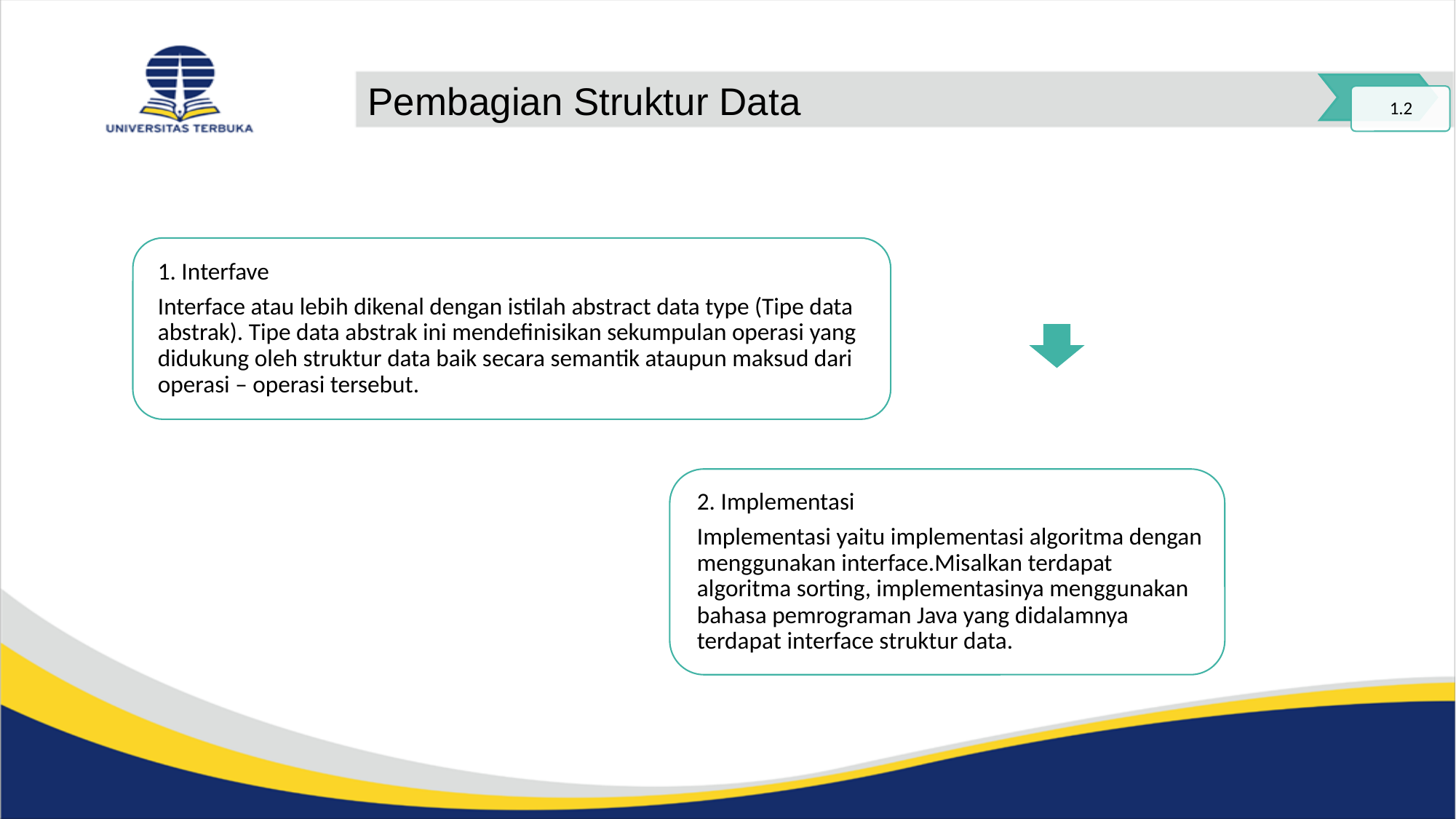

1.2
Pembagian Struktur Data
1. Interfave
Interface atau lebih dikenal dengan istilah abstract data type (Tipe data abstrak). Tipe data abstrak ini mendefinisikan sekumpulan operasi yang didukung oleh struktur data baik secara semantik ataupun maksud dari operasi – operasi tersebut.

2. Implementasi
Implementasi yaitu implementasi algoritma dengan menggunakan interface.Misalkan terdapat algoritma sorting, implementasinya menggunakan bahasa pemrograman Java yang didalamnya terdapat interface struktur data.